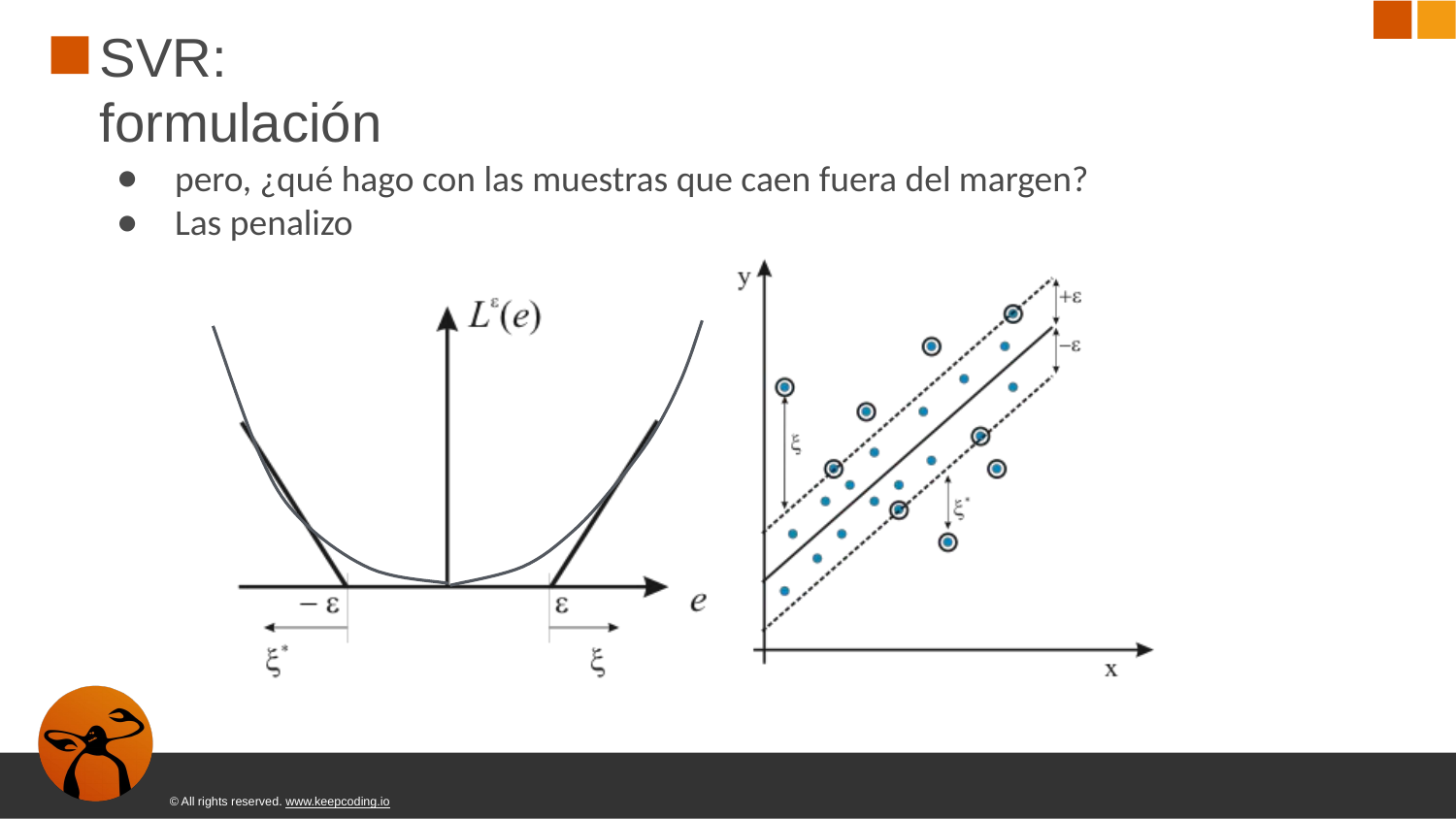

# SVR: formulación
pero, ¿qué hago con las muestras que caen fuera del margen?
Las penalizo

© All rights reserved. www.keepcoding.io